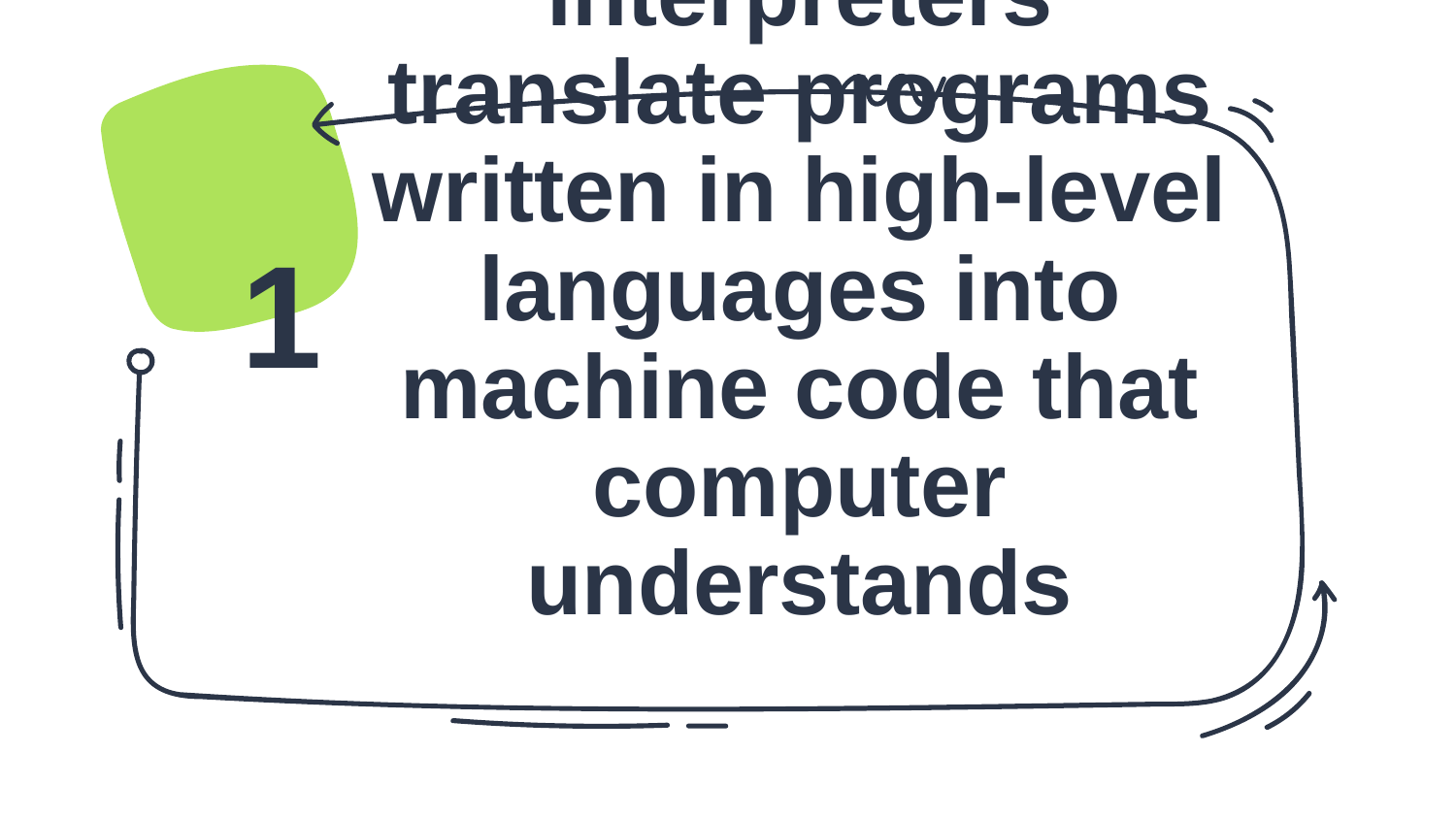

1
# Compiler, interpreters translate programs written in high-level languages into machine code that computer understands